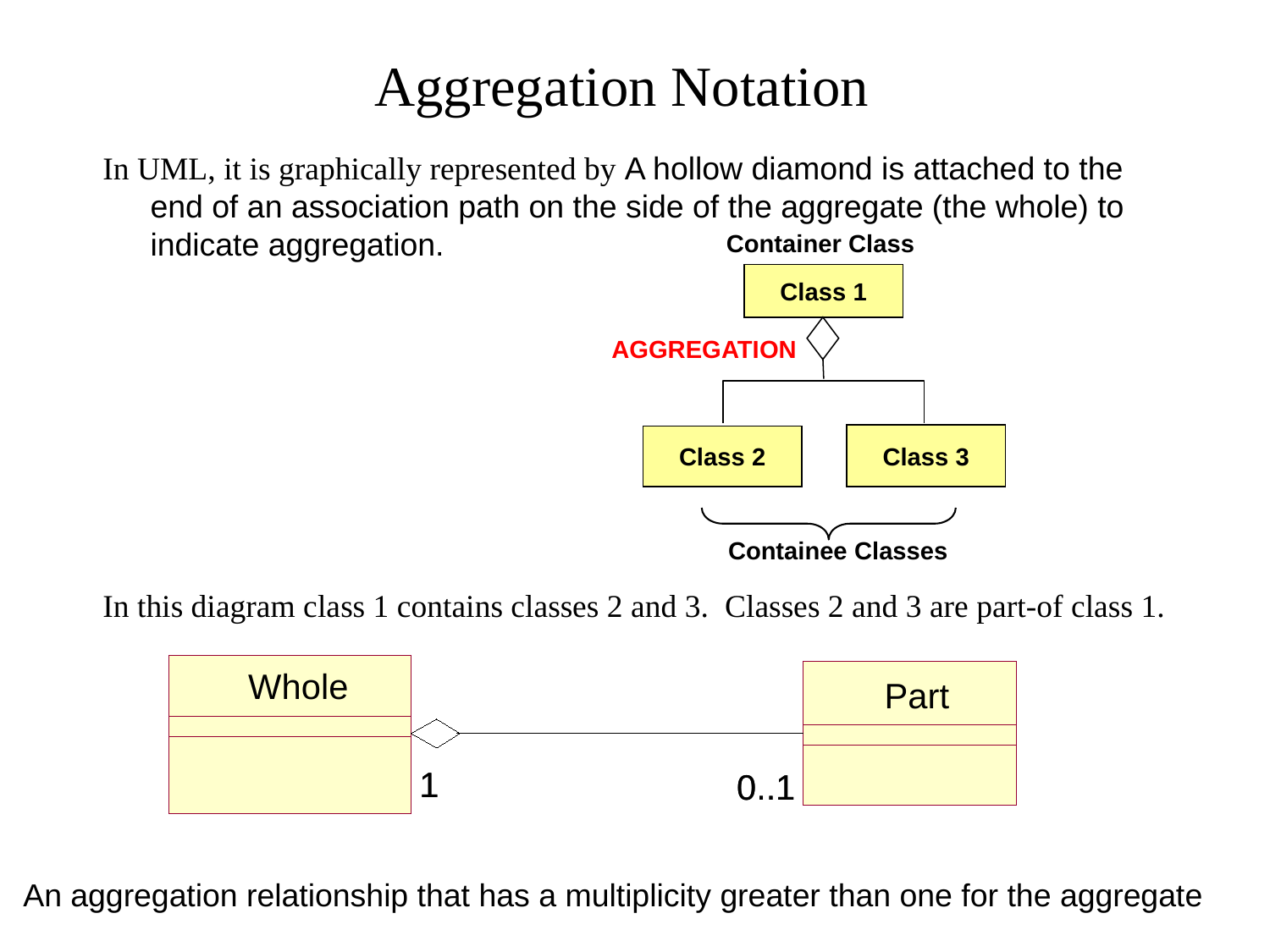

# Aggregation Notation
In UML, it is graphically represented by A hollow diamond is attached to the end of an association path on the side of the aggregate (the whole) to indicate aggregation.

In this diagram class 1 contains classes 2 and 3.  Classes 2 and 3 are part-of class 1.
Container Class
Class 1

AGGREGATION

Class 3
Class 2
Containee Classes

Whole
Part

1
1
0..1
0..1
An aggregation relationship that has a multiplicity greater than one for the aggregate